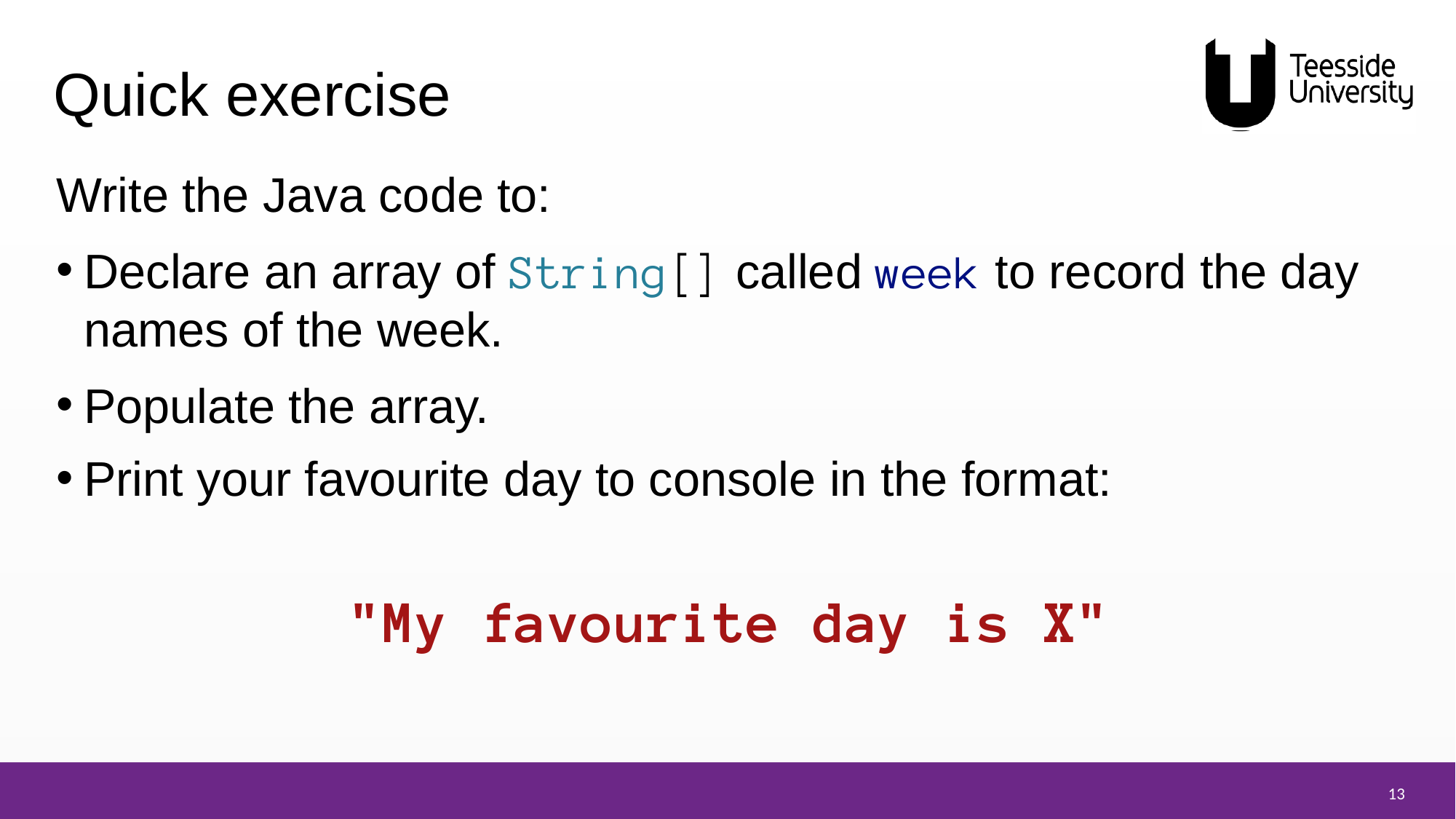

# Quick exercise
Write the Java code to:
Declare an array of String[] called week to record the day names of the week.
Populate the array.
Print your favourite day to console in the format:
"My favourite day is X"